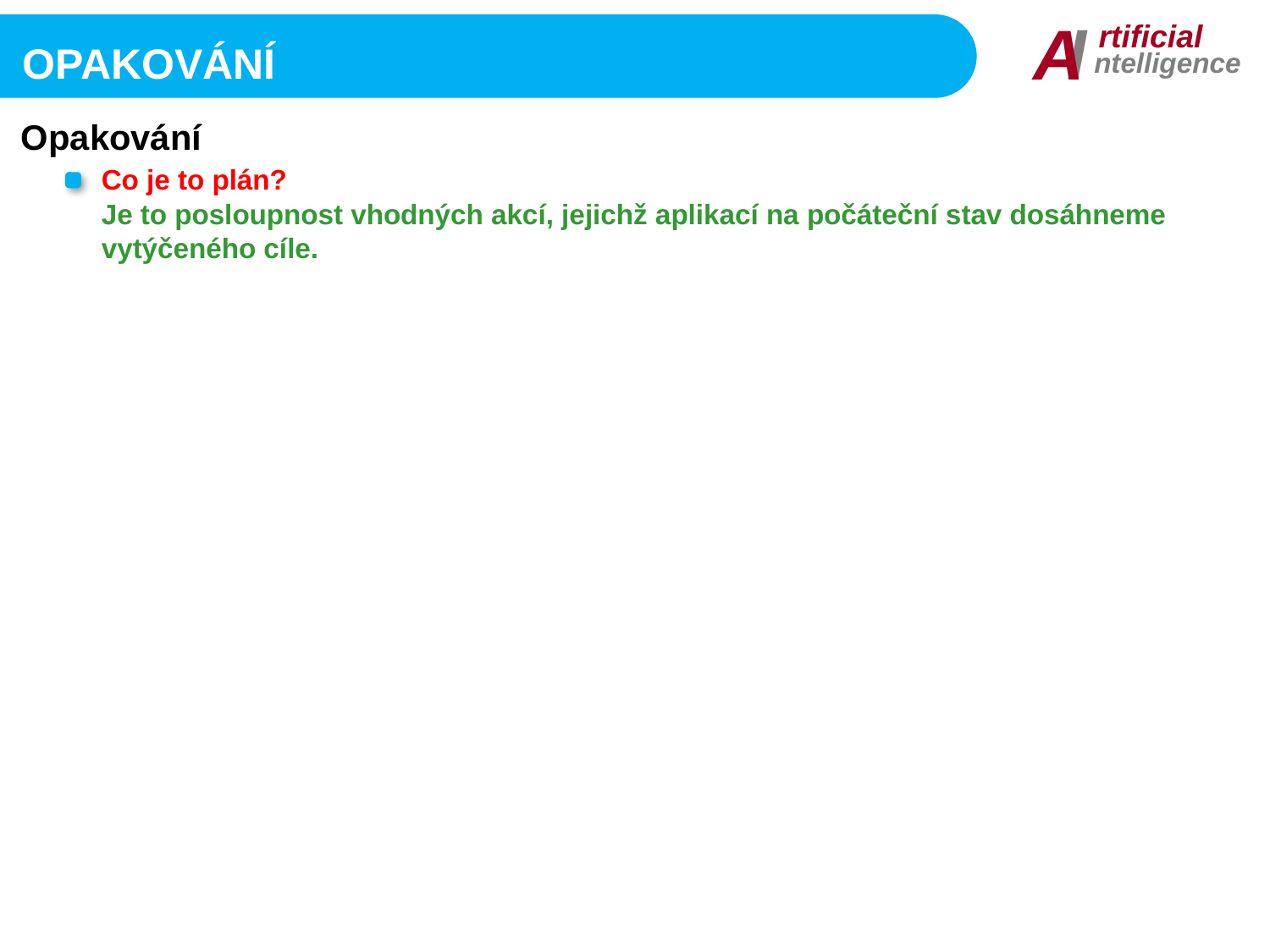

I
A
rtificial
ntelligence

Opakování
Opakování
Co je to plán?

Je to posloupnost vhodných akcí, jejichž aplikací na počáteční stav dosáhneme vytýčeného cíle.